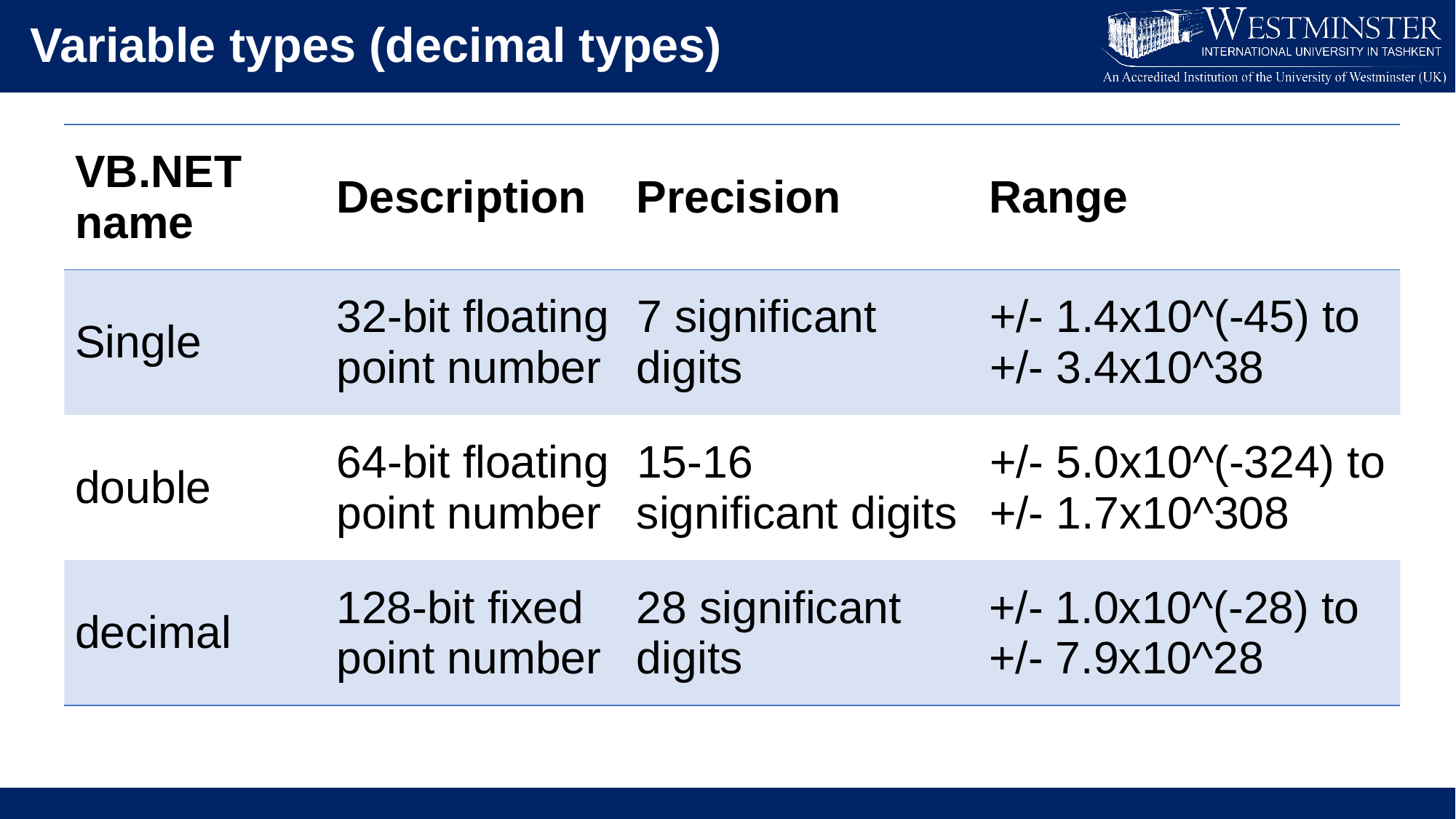

Variable types (decimal types)
| VB.NET name | Description | Precision | Range |
| --- | --- | --- | --- |
| Single | 32-bit floating point number | 7 significant digits | +/- 1.4x10^(-45) to +/- 3.4x10^38 |
| double | 64-bit floating point number | 15-16 significant digits | +/- 5.0x10^(-324) to +/- 1.7x10^308 |
| decimal | 128-bit fixed point number | 28 significant digits | +/- 1.0x10^(-28) to +/- 7.9x10^28 |